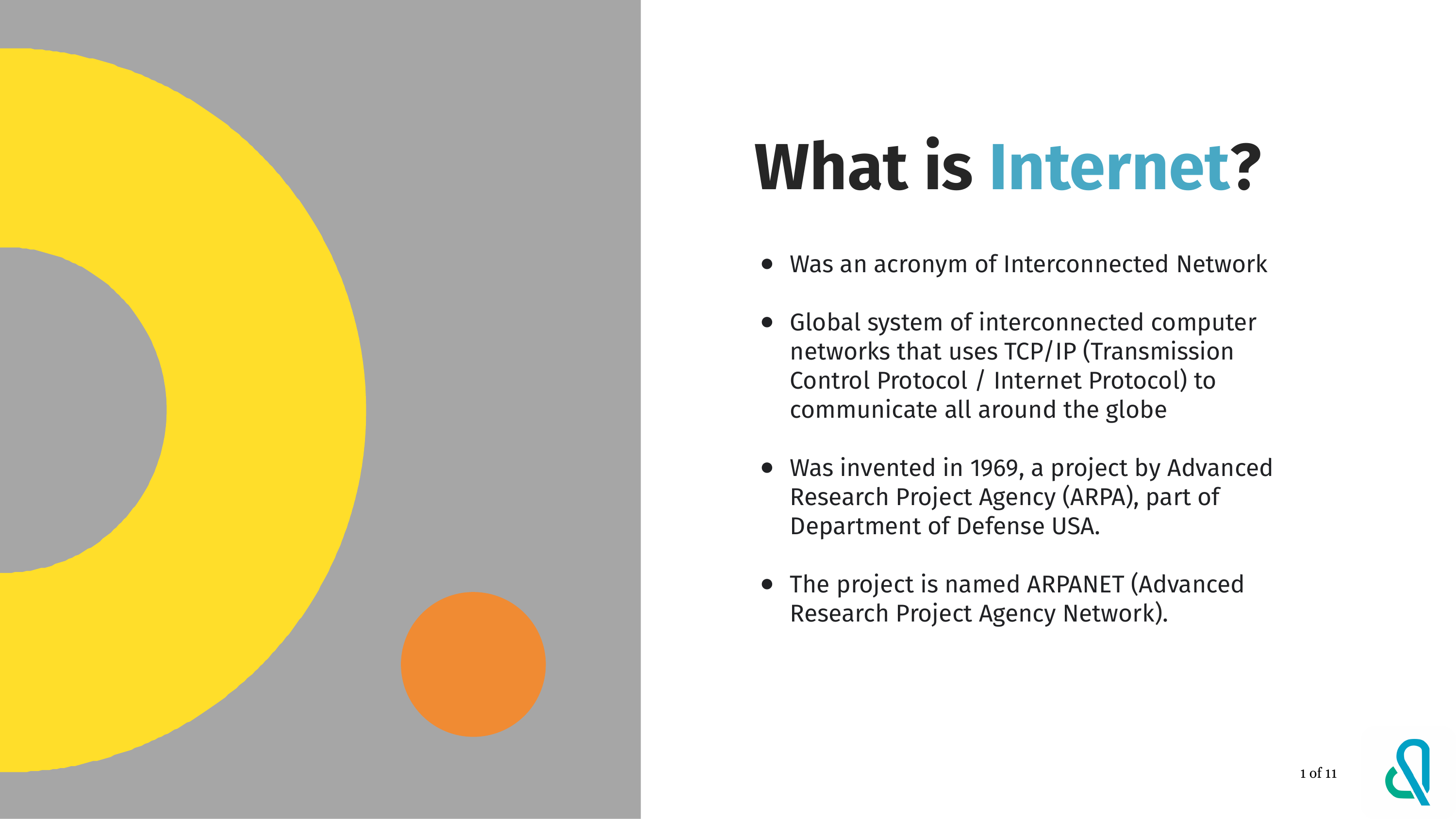

# What is Internet?
Was an acronym of Interconnected Network

Global system of interconnected computer networks that uses TCP/IP (Transmission Control Protocol / Internet Protocol) to communicate all around the globe

Was invented in 1969, a project by Advanced Research Project Agency (ARPA), part of Department of Defense USA.

The project is named ARPANET (Advanced Research Project Agency Network).

1 of 11